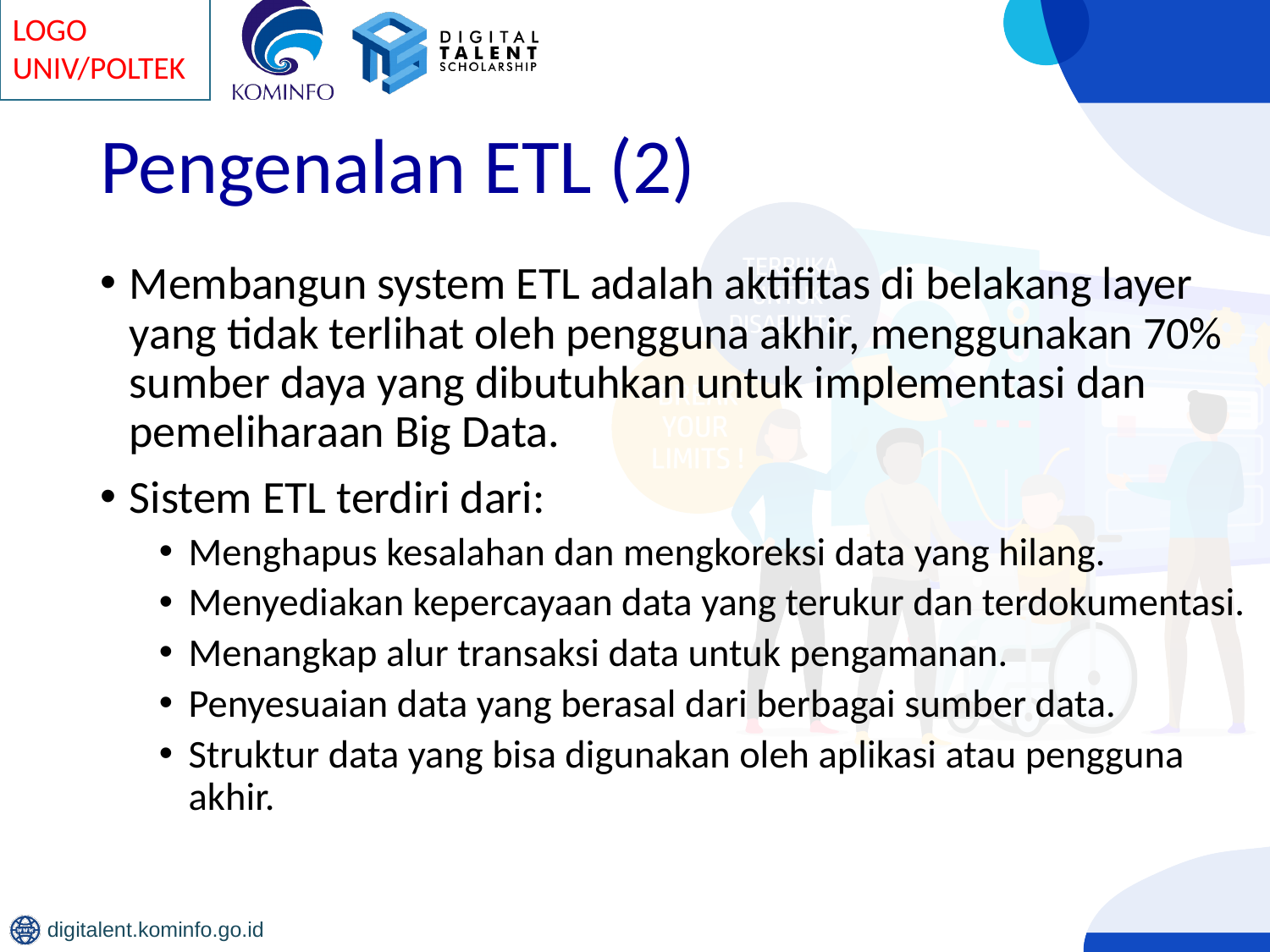

# Pengenalan ETL (2)
Membangun system ETL adalah aktifitas di belakang layer yang tidak terlihat oleh pengguna akhir, menggunakan 70% sumber daya yang dibutuhkan untuk implementasi dan pemeliharaan Big Data.
Sistem ETL terdiri dari:
Menghapus kesalahan dan mengkoreksi data yang hilang.
Menyediakan kepercayaan data yang terukur dan terdokumentasi.
Menangkap alur transaksi data untuk pengamanan.
Penyesuaian data yang berasal dari berbagai sumber data.
Struktur data yang bisa digunakan oleh aplikasi atau pengguna akhir.